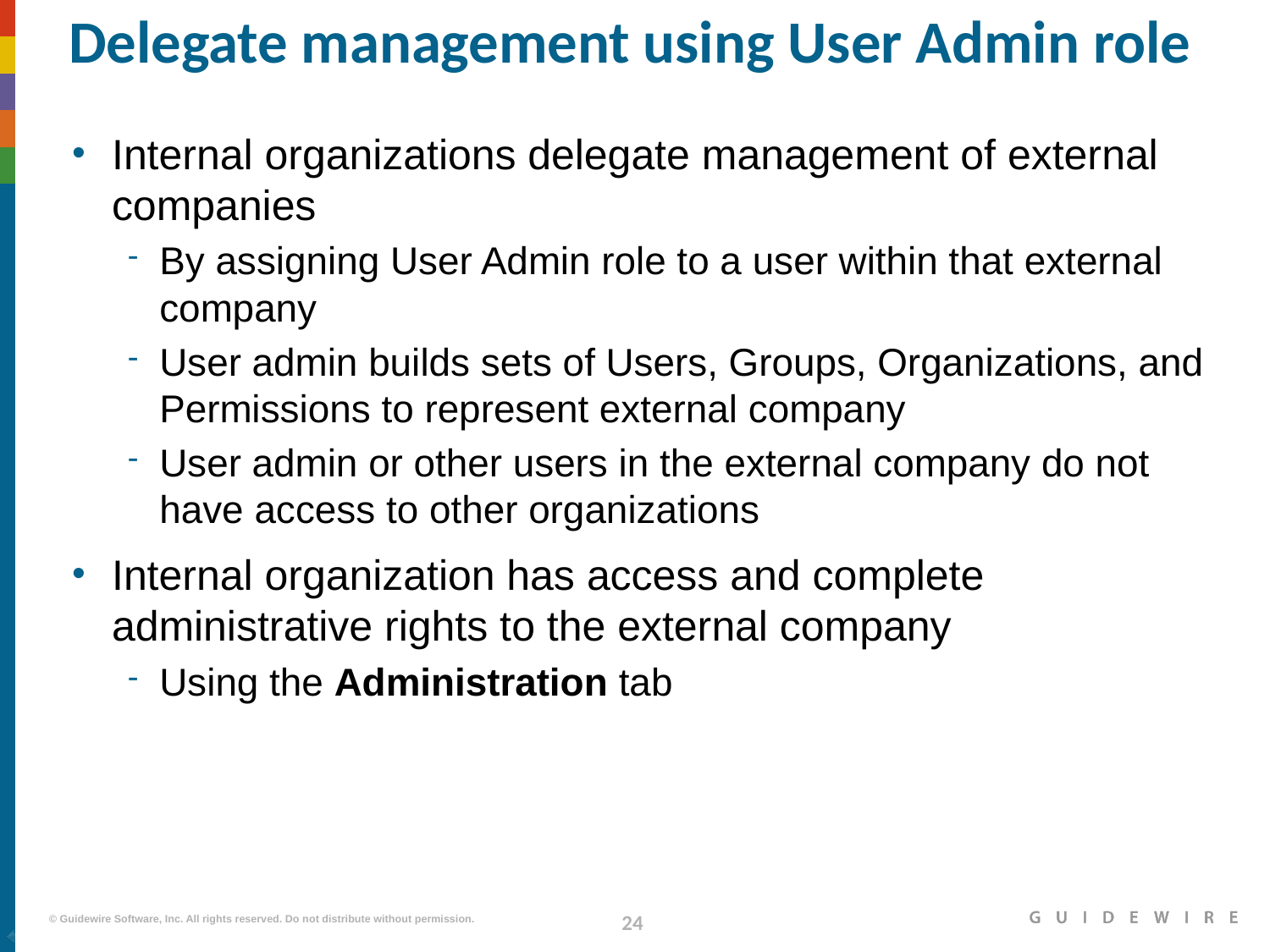

# Delegate management using User Admin role
Internal organizations delegate management of external companies
By assigning User Admin role to a user within that external company
User admin builds sets of Users, Groups, Organizations, and Permissions to represent external company
User admin or other users in the external company do not have access to other organizations
Internal organization has access and complete administrative rights to the external company
Using the Administration tab